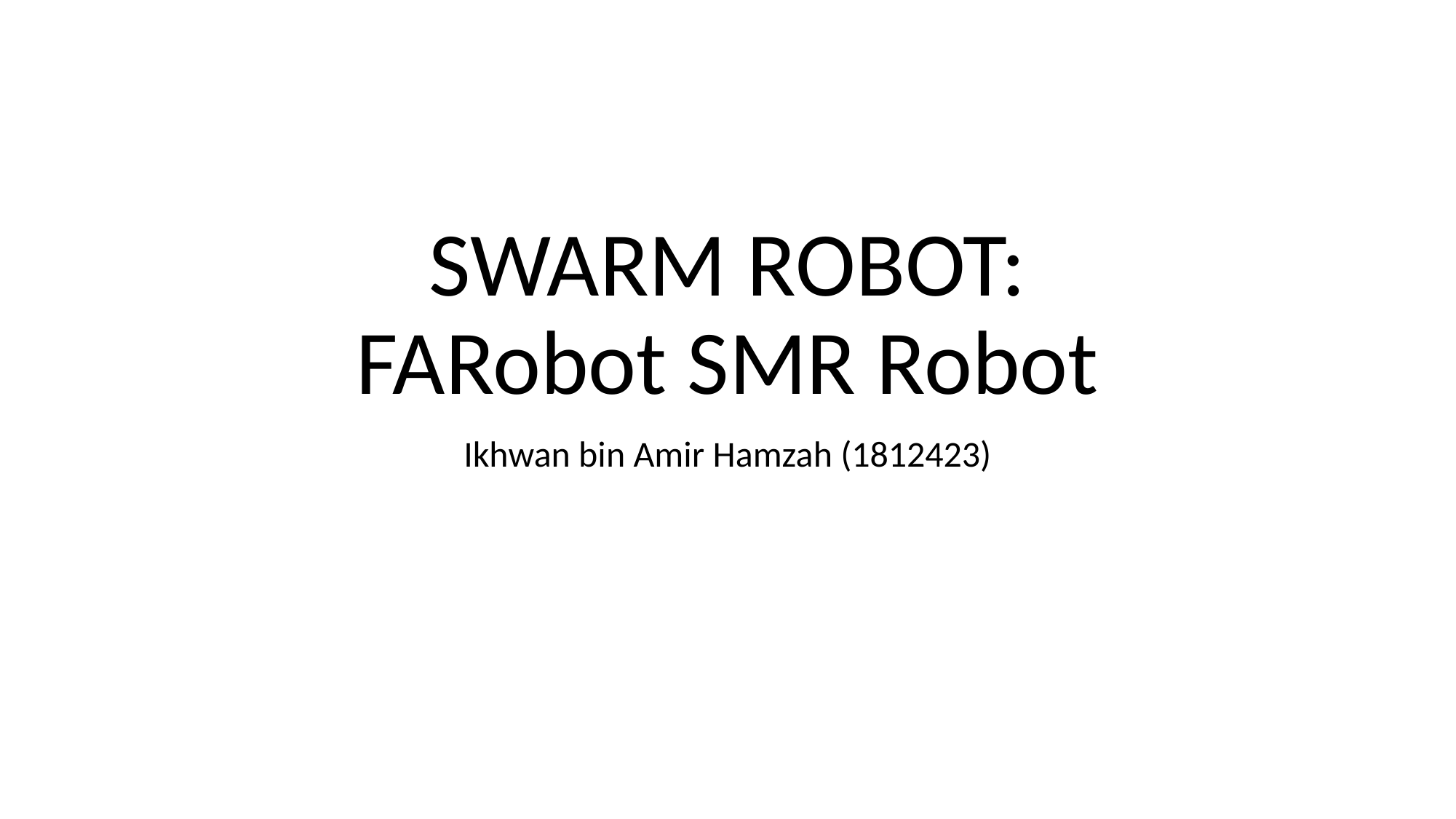

# SWARM ROBOT: FARobot SMR Robot
Ikhwan bin Amir Hamzah (1812423)